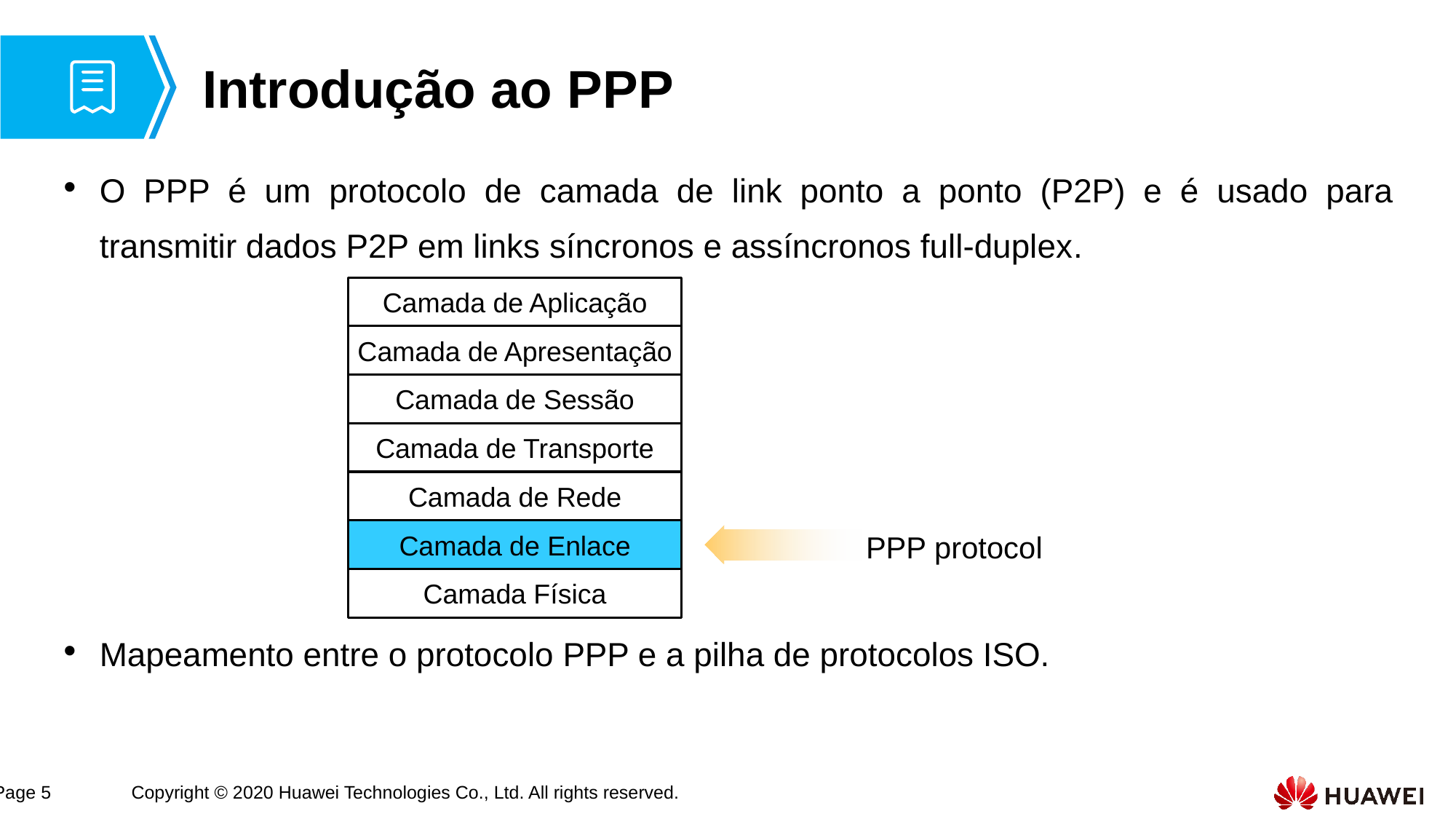

# Introdução ao PPP

O PPP é um protocolo de camada de link ponto a ponto (P2P) e é usado para transmitir dados P2P em links síncronos e assíncronos full-duplex.

Mapeamento entre o protocolo PPP e a pilha de protocolos ISO.
Camada de Aplicação
Camada de Apresentação
Camada de Sessão
Camada de Transporte
Camada de Rede
Camada de Enlace
PPP protocol

Camada Física